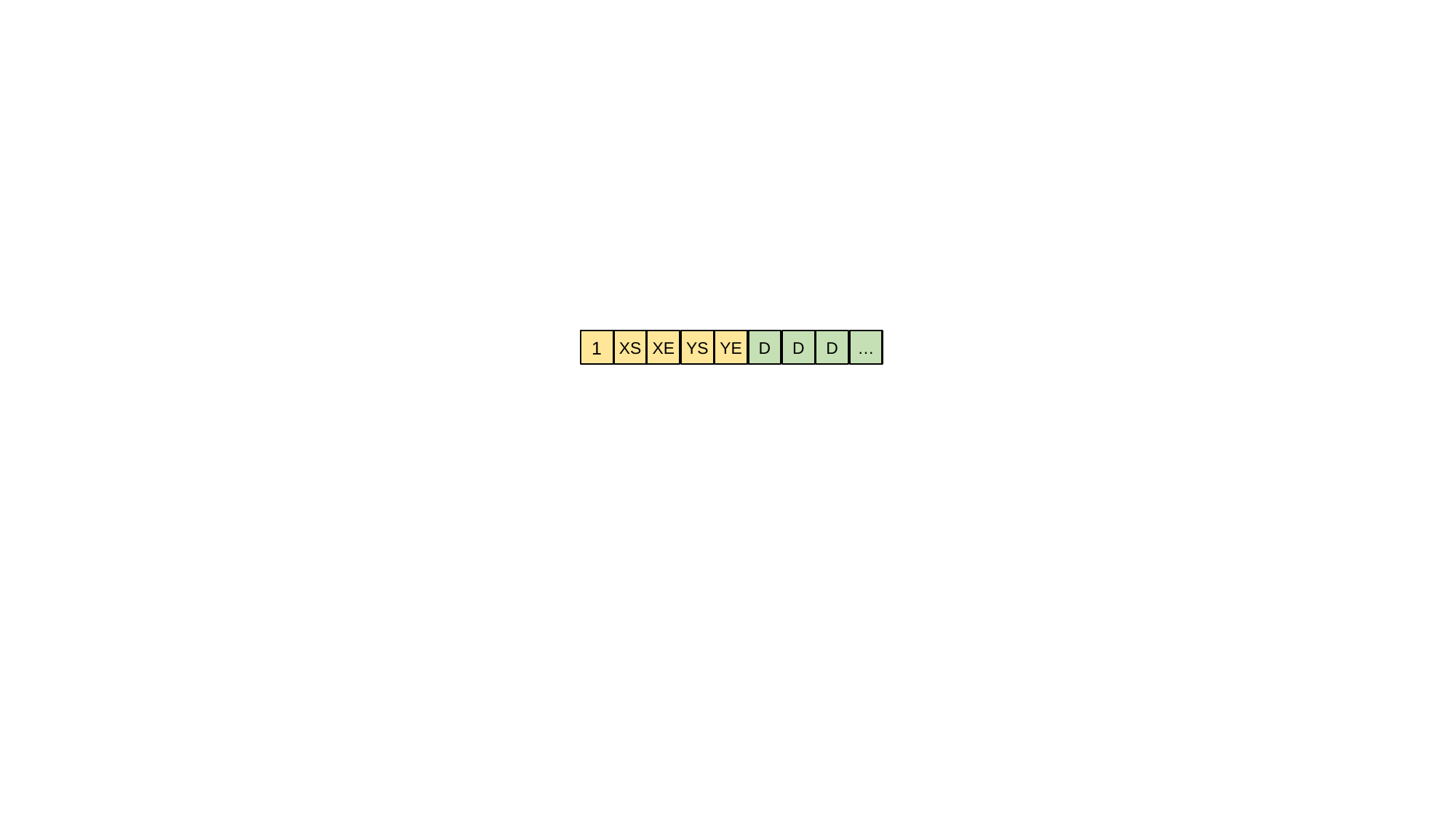

1
XS
XE
YS
YE
D
D
D
…